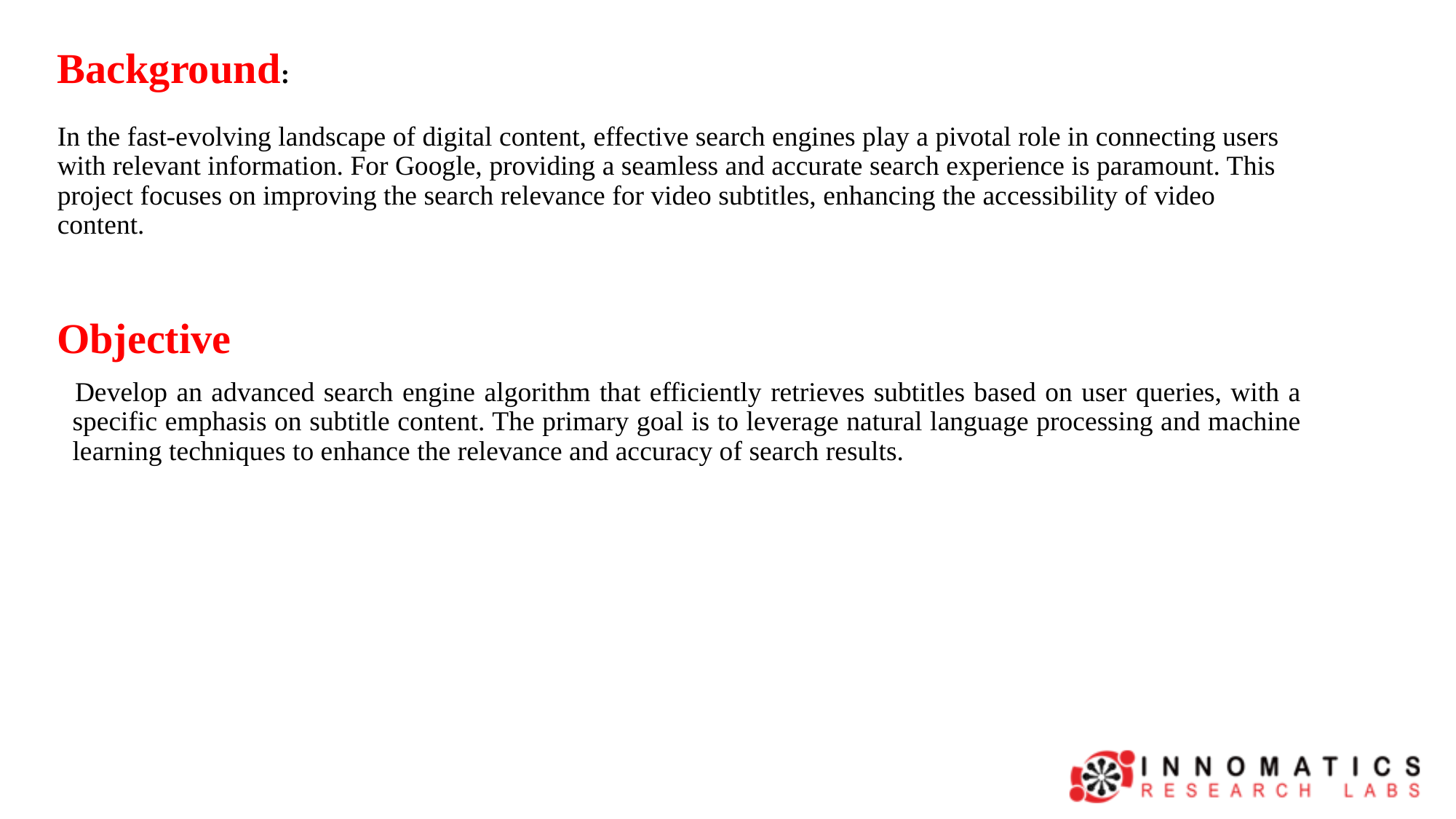

# Background: In the fast-evolving landscape of digital content, effective search engines play a pivotal role in connecting users with relevant information. For Google, providing a seamless and accurate search experience is paramount. This project focuses on improving the search relevance for video subtitles, enhancing the accessibility of video content.
Objective
  Develop an advanced search engine algorithm that efficiently retrieves subtitles based on user queries, with a specific emphasis on subtitle content. The primary goal is to leverage natural language processing and machine learning techniques to enhance the relevance and accuracy of search results.